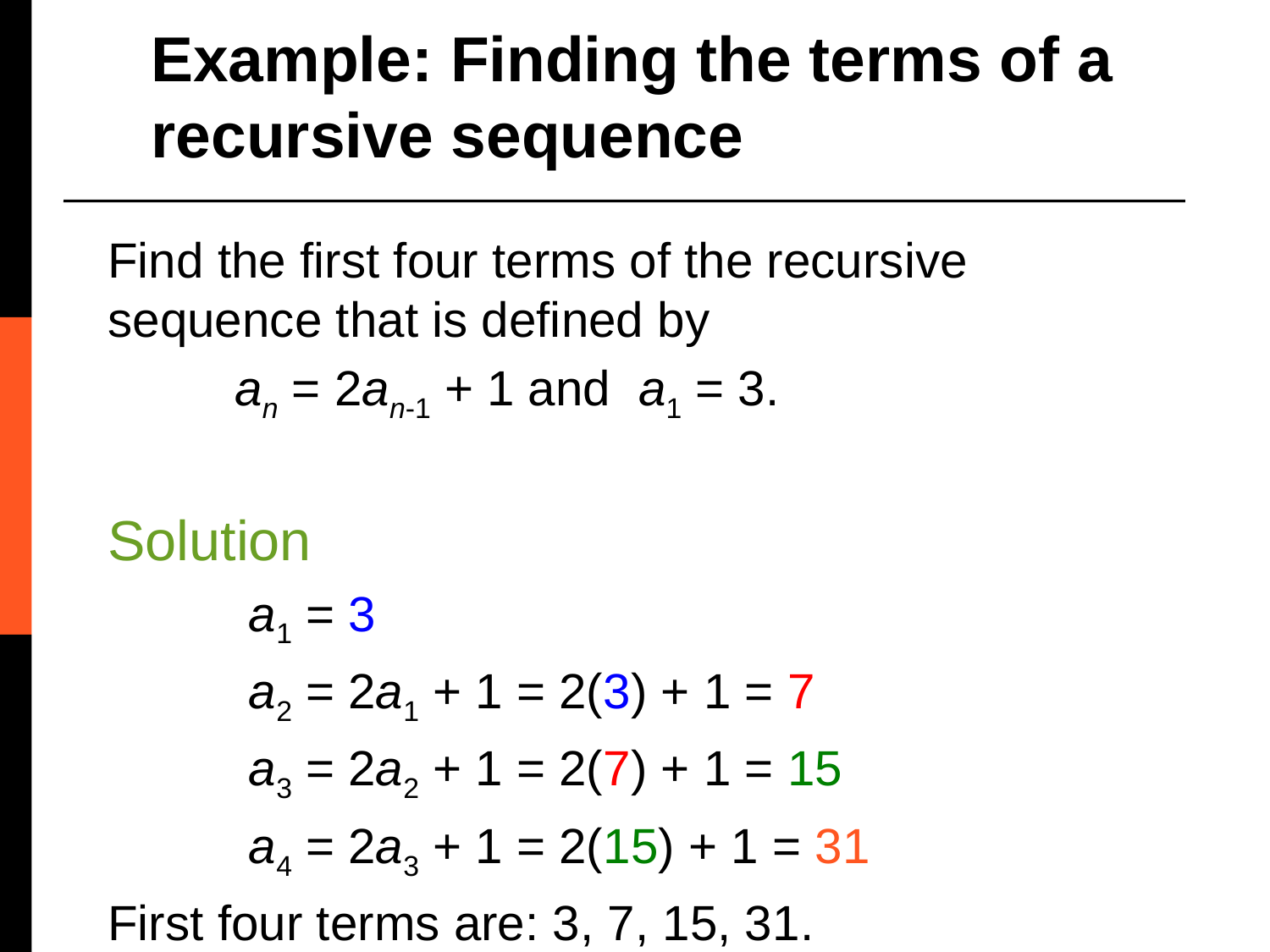

Example: Finding the terms of a recursive sequence
Find the first four terms of the recursive sequence that is defined by
	an = 2an-1 + 1 and  a1 = 3.

Solution
	 a1 = 3
	 a2 = 2a1 + 1 = 2(3) + 1 = 7
	 a3 = 2a2 + 1 = 2(7) + 1 = 15
	 a4 = 2a3 + 1 = 2(15) + 1 = 31
First four terms are: 3, 7, 15, 31.